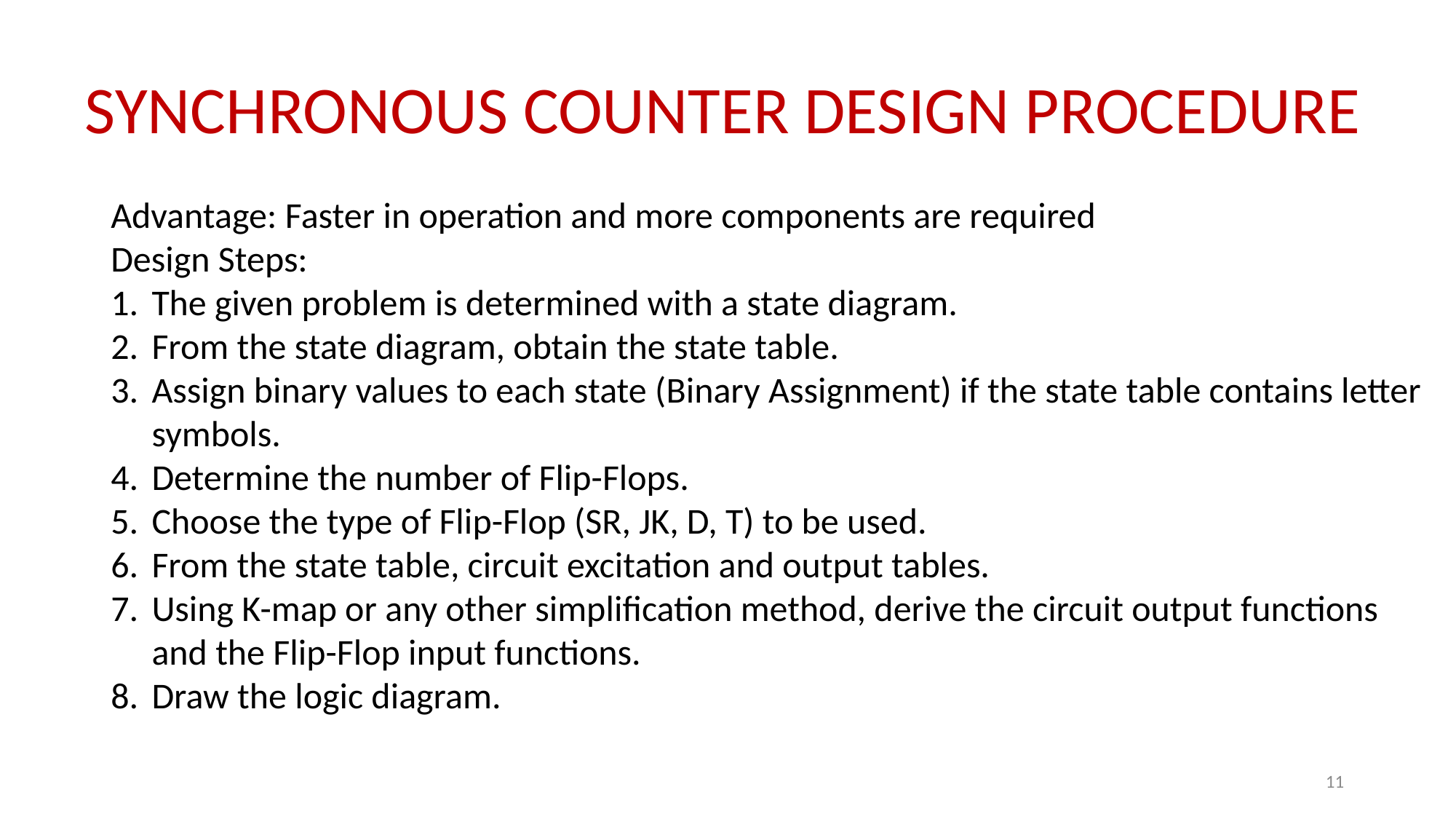

# SYNCHRONOUS COUNTER DESIGN PROCEDURE

Advantage: Faster in operation and more components are required
Design Steps:
The given problem is determined with a state diagram.
From the state diagram, obtain the state table.
Assign binary values to each state (Binary Assignment) if the state table contains letter symbols.
Determine the number of Flip-Flops.
Choose the type of Flip-Flop (SR, JK, D, T) to be used.
From the state table, circuit excitation and output tables.
Using K-map or any other simplification method, derive the circuit output functions and the Flip-Flop input functions.
Draw the logic diagram.

11